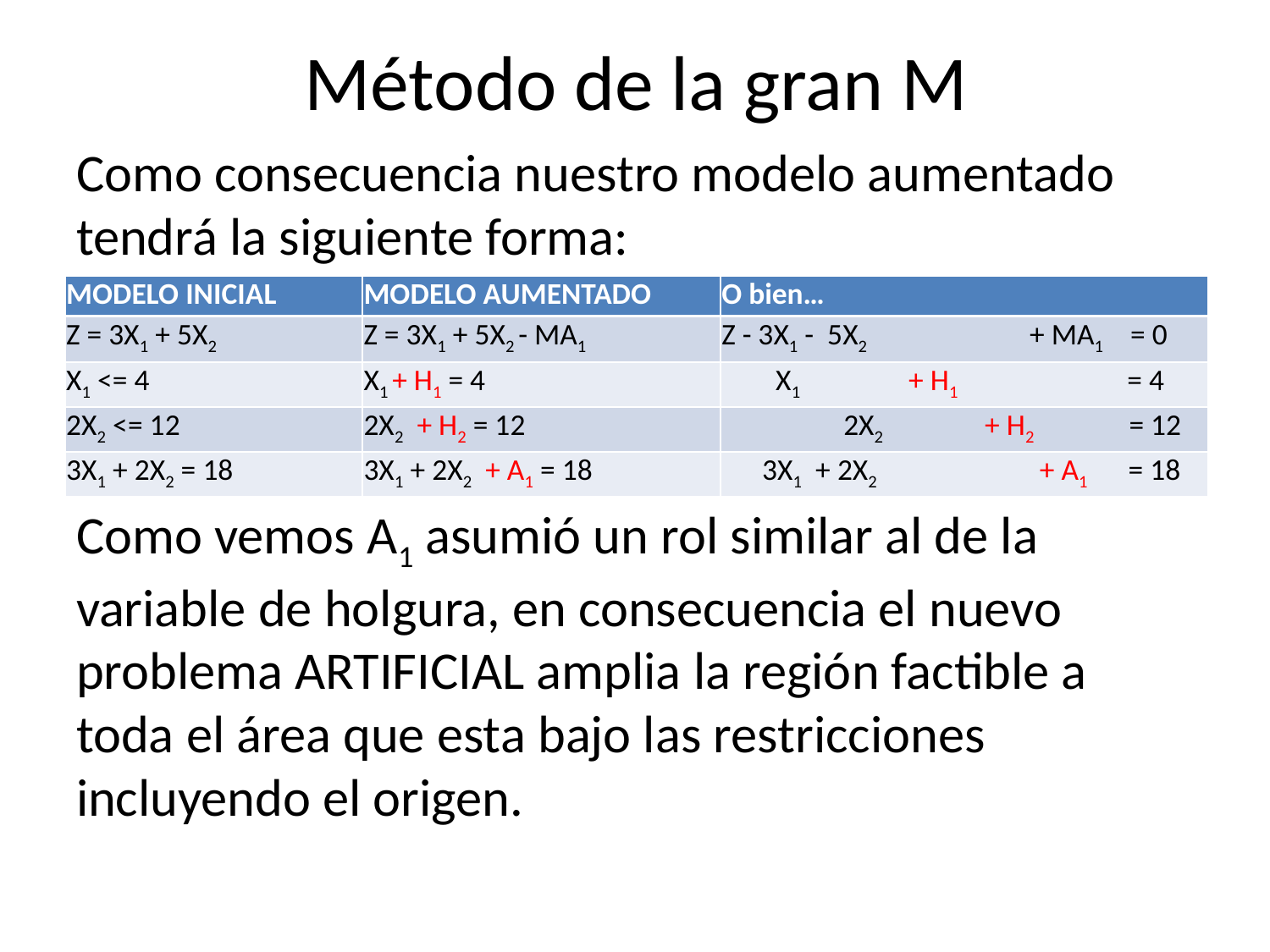

# Método de la gran M
Como consecuencia nuestro modelo aumentado tendrá la siguiente forma:

Como vemos A1 asumió un rol similar al de la variable de holgura, en consecuencia el nuevo problema ARTIFICIAL amplia la región factible a toda el área que esta bajo las restricciones incluyendo el origen.
| MODELO INICIAL | MODELO AUMENTADO | O bien… |
| --- | --- | --- |
| Z = 3X1 + 5X2 | Z = 3X1 + 5X2 - MA1 | Z - 3X1 - 5X2 + MA1 = 0 |
| X1 <= 4 | X1 + H1 = 4 | X1 + H1 = 4 |
| 2X2 <= 12 | 2X2 + H2 = 12 | 2X2 + H2 = 12 |
| 3X1 + 2X2 = 18 | 3X1 + 2X2 + A1 = 18 | 3X1 + 2X2 + A1 = 18 |